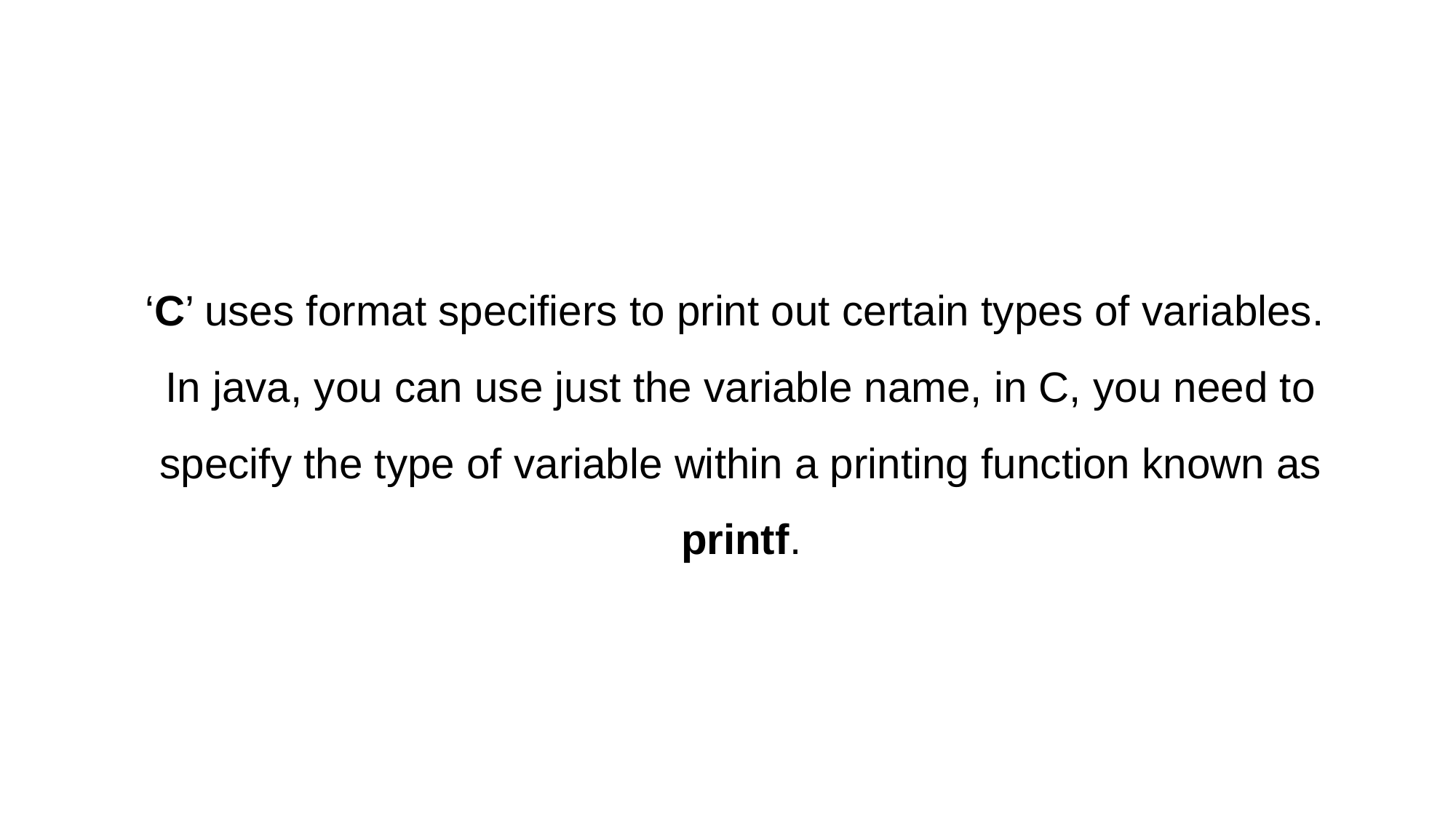

‘C’ uses format specifiers to print out certain types of variables.
In java, you can use just the variable name, in C, you need to specify the type of variable within a printing function known as printf.